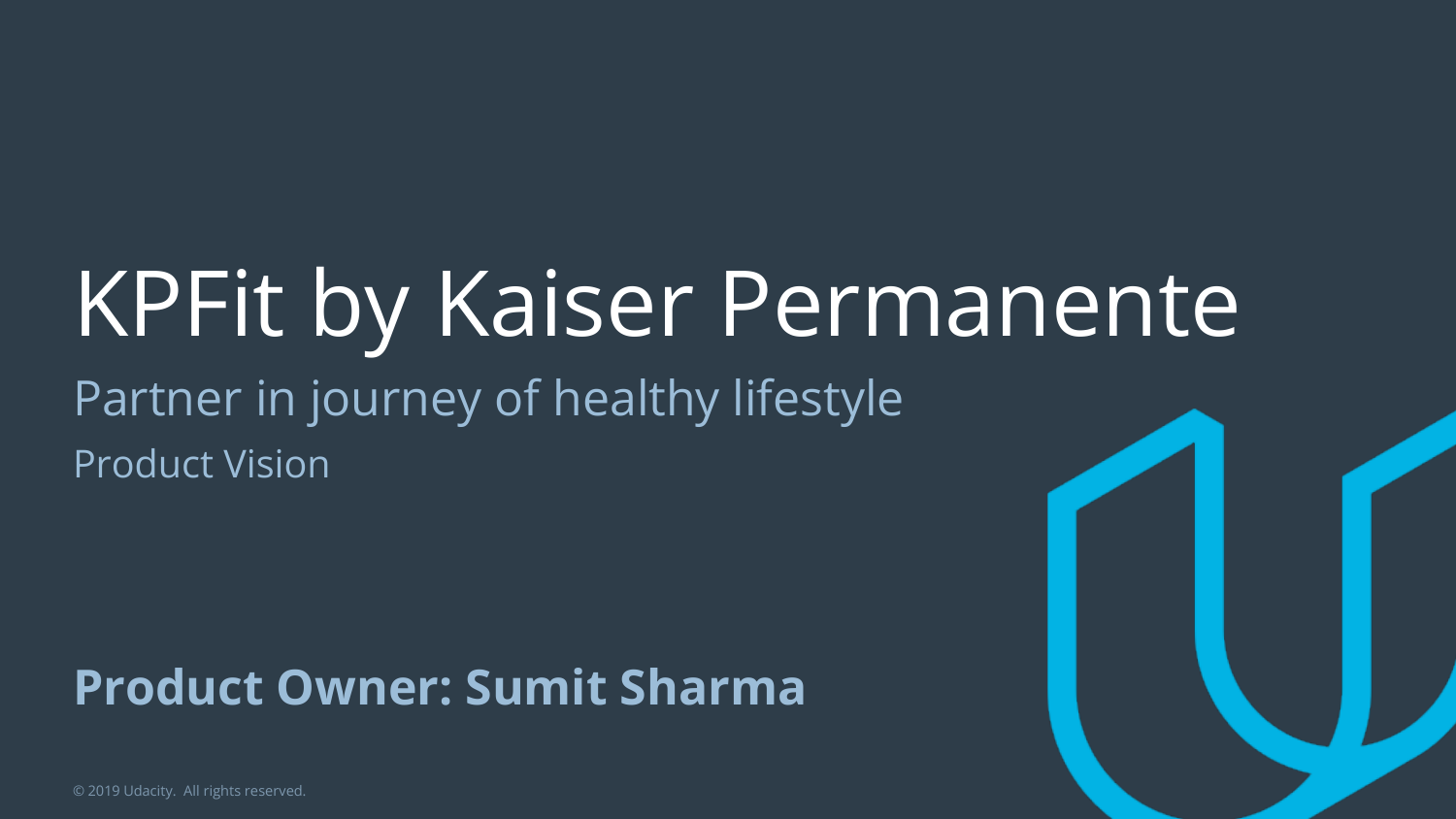

# KPFit by Kaiser Permanente
Partner in journey of healthy lifestyle
Product Vision

Product Owner: Sumit Sharma

© 2019 Udacity.  All rights reserved.